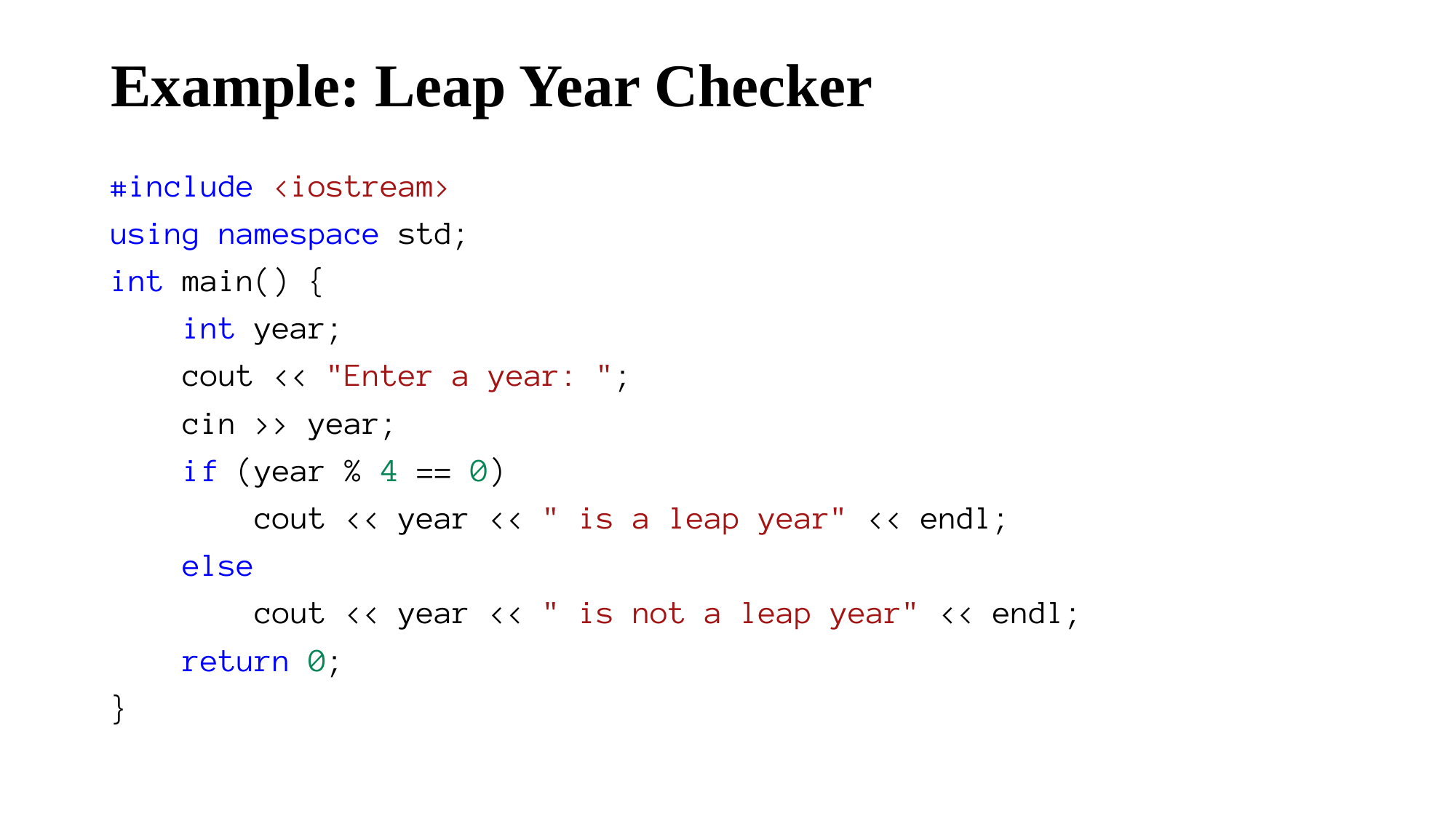

# Example: Leap Year Checker
#include <iostream>
using namespace std;
int main() {
    int year;
    cout << "Enter a year: ";
    cin >> year;
    if (year % 4 == 0)
        cout << year << " is a leap year" << endl;
    else
        cout << year << " is not a leap year" << endl;
    return 0;
}